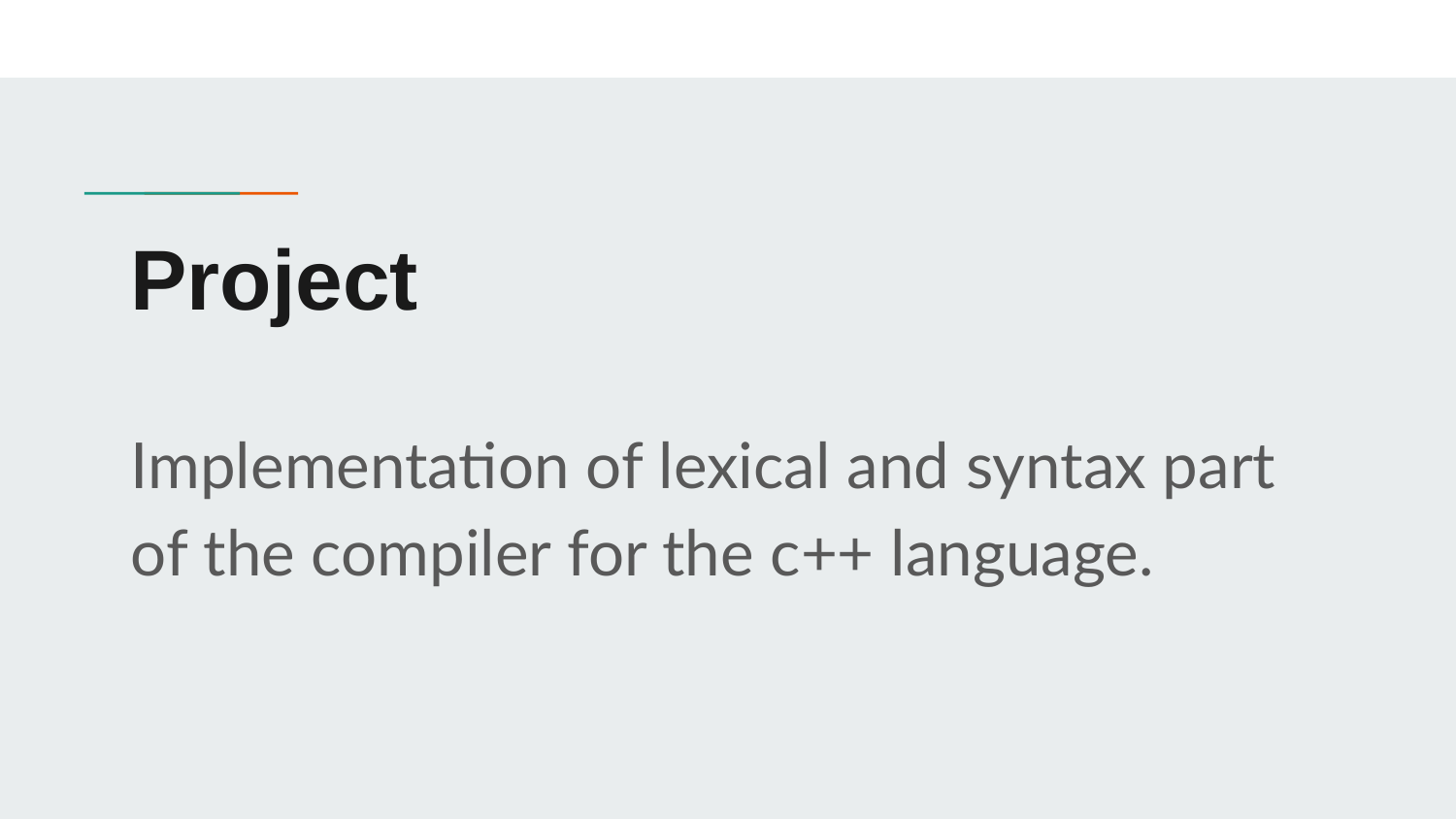

# Project
Implementation of lexical and syntax part of the compiler for the c++ language.